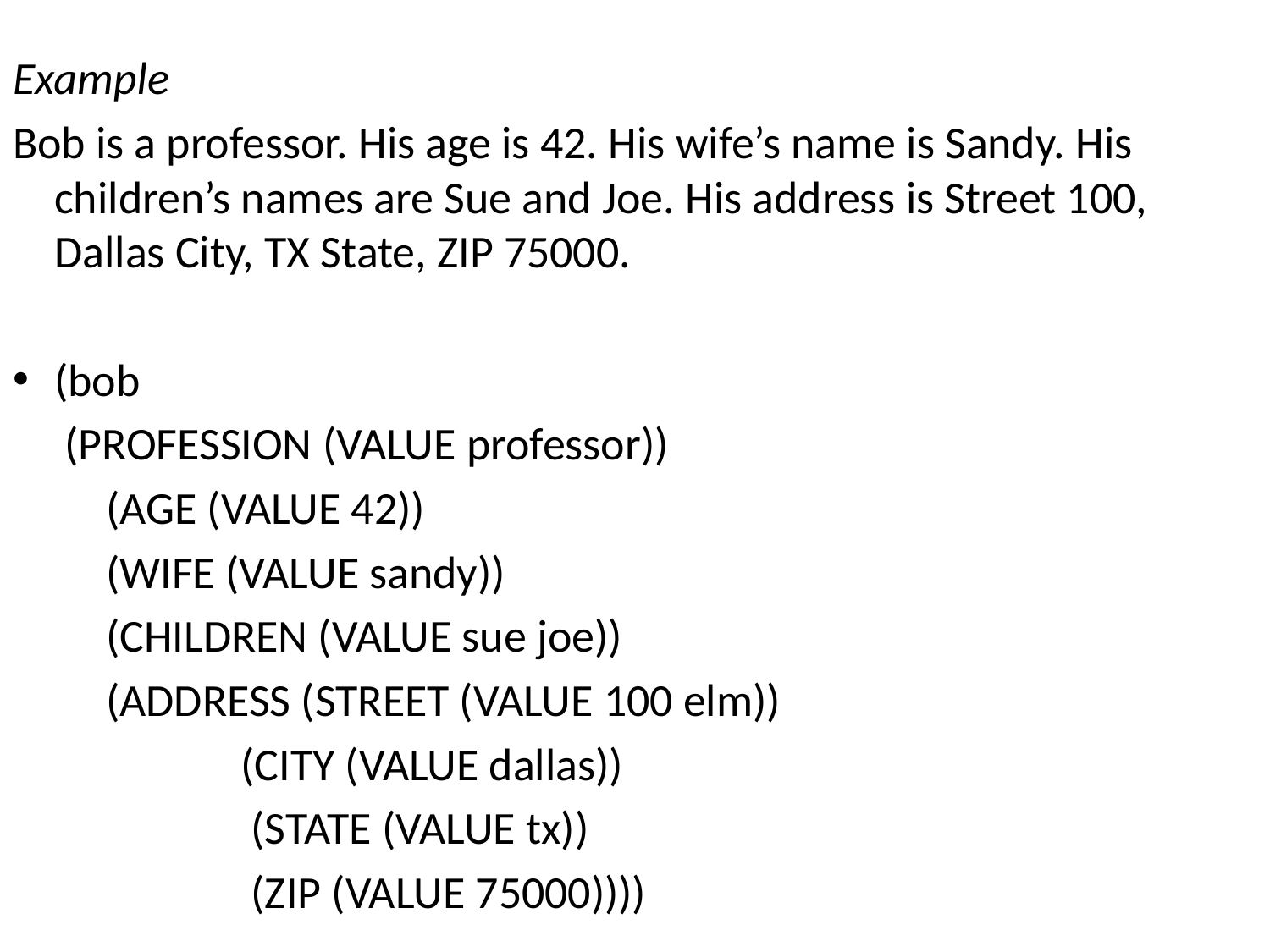

#
Example
Bob is a professor. His age is 42. His wife’s name is Sandy. His children’s names are Sue and Joe. His address is Street 100, Dallas City, TX State, ZIP 75000.

(bob
     (PROFESSION (VALUE professor))
	     (AGE (VALUE 42))
	     (WIFE (VALUE sandy))
         (CHILDREN (VALUE sue joe))
         (ADDRESS (STREET (VALUE 100 elm))
                      (CITY (VALUE dallas))
                       (STATE (VALUE tx))
                       (ZIP (VALUE 75000))))